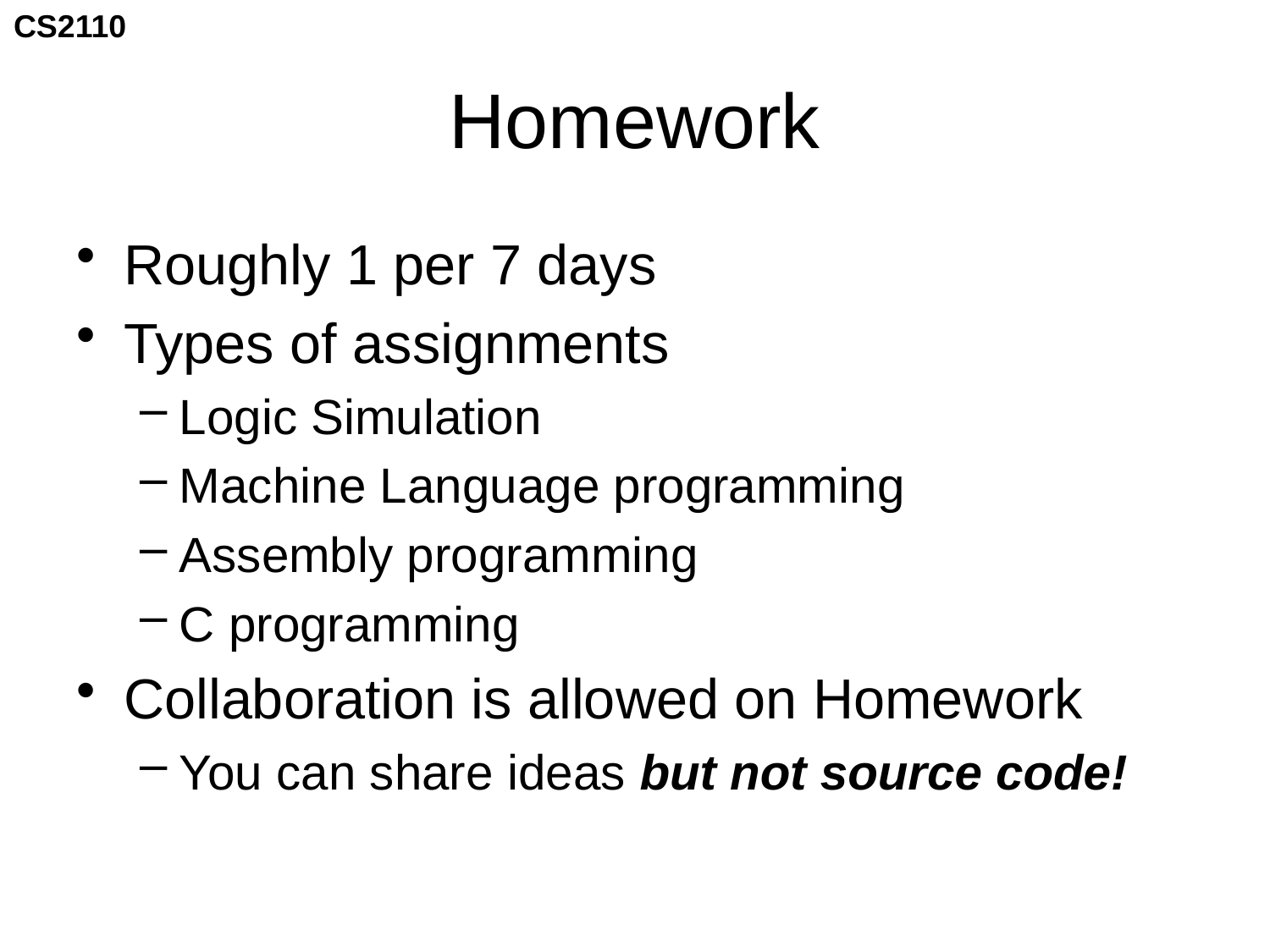

# Homework
Roughly 1 per 7 days
Types of assignments
Logic Simulation
Machine Language programming
Assembly programming
C programming
Collaboration is allowed on Homework
You can share ideas but not source code!